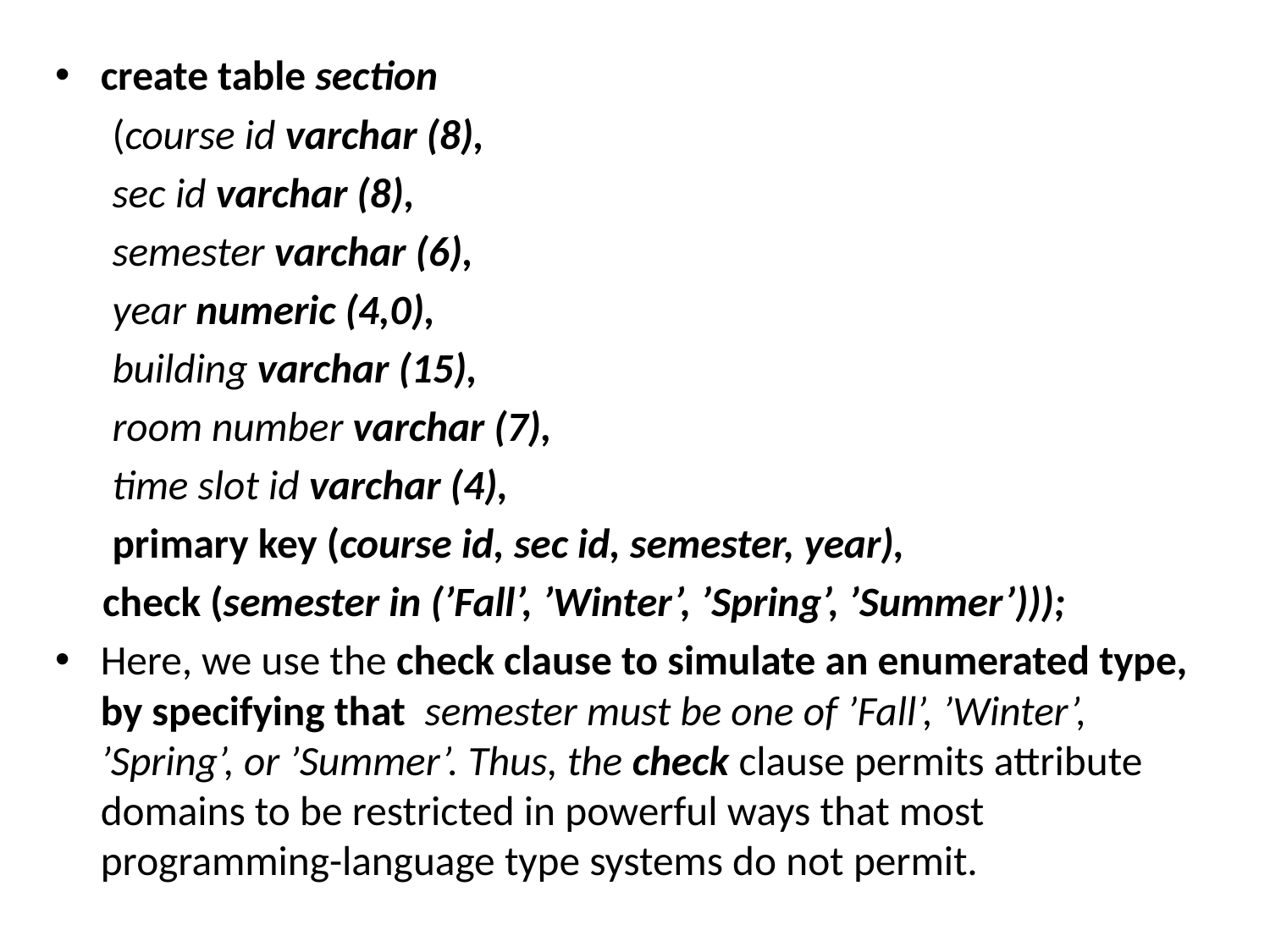

create table section
      (course id varchar (8),
      sec id varchar (8),
      semester varchar (6),
      year numeric (4,0),
      building varchar (15),
      room number varchar (7),
      time slot id varchar (4),
      primary key (course id, sec id, semester, year),
     check (semester in (’Fall’, ’Winter’, ’Spring’, ’Summer’)));
Here, we use the check clause to simulate an enumerated type, by specifying that  semester must be one of ’Fall’, ’Winter’, ’Spring’, or ’Summer’. Thus, the check clause permits attribute domains to be restricted in powerful ways that most programming-language type systems do not permit.